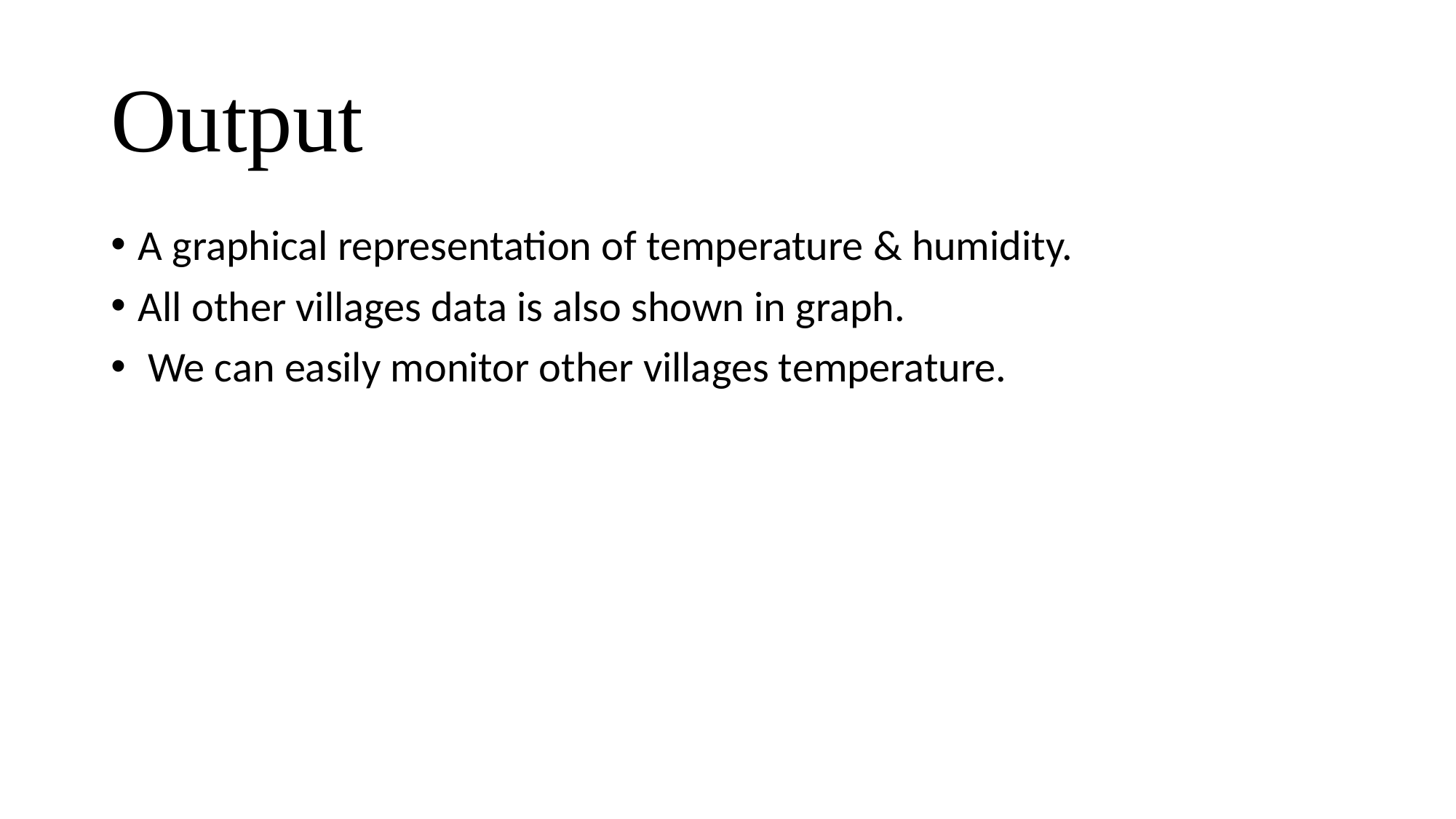

# Output
A graphical representation of temperature & humidity.
All other villages data is also shown in graph.
 We can easily monitor other villages temperature.